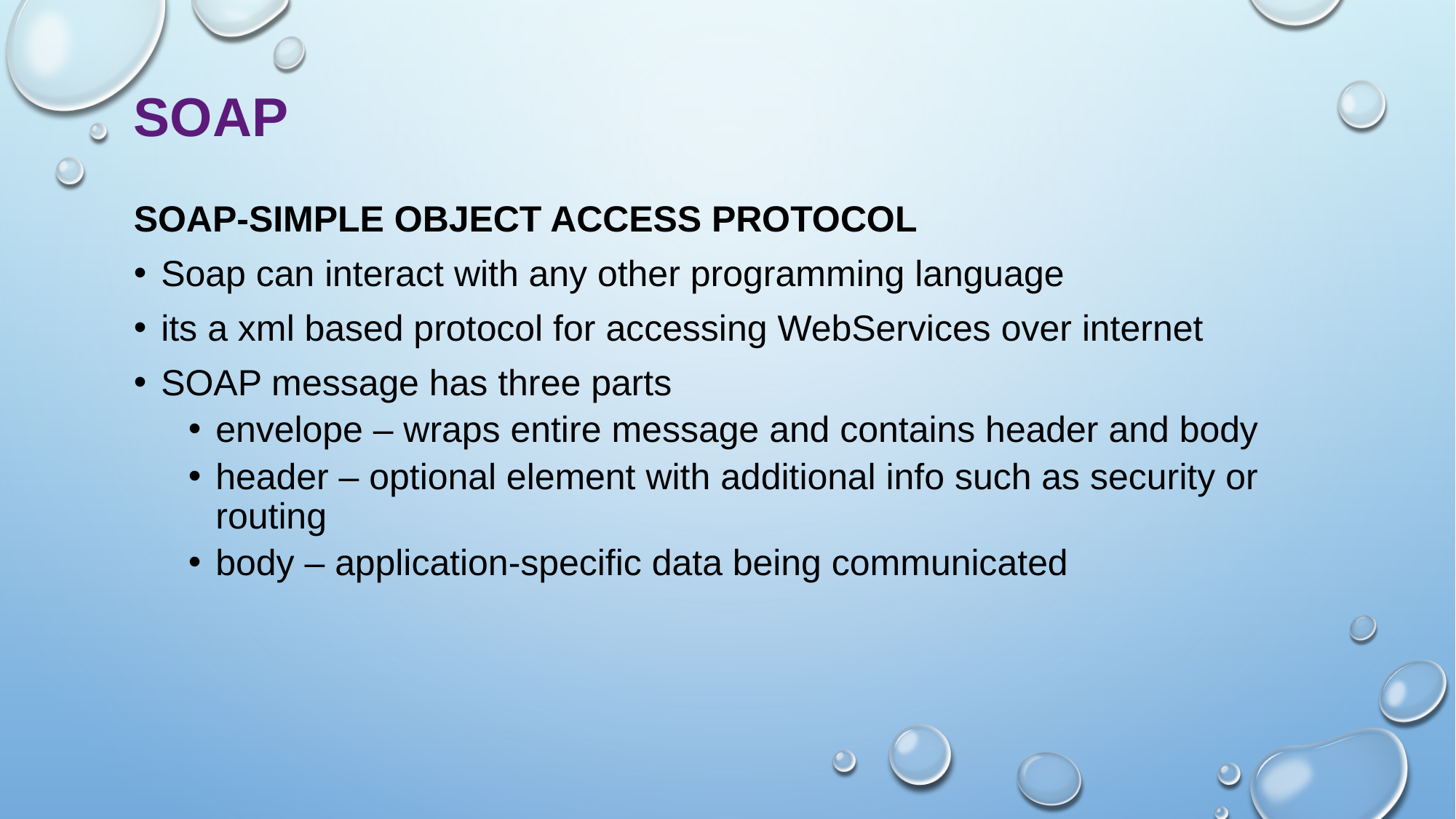

# SOAP
SOAP-simple object access protocol
Soap can interact with any other programming language
its a xml based protocol for accessing WebServices over internet
SOAP message has three parts
envelope – wraps entire message and contains header and body
header – optional element with additional info such as security or routing
body – application-specific data being communicated